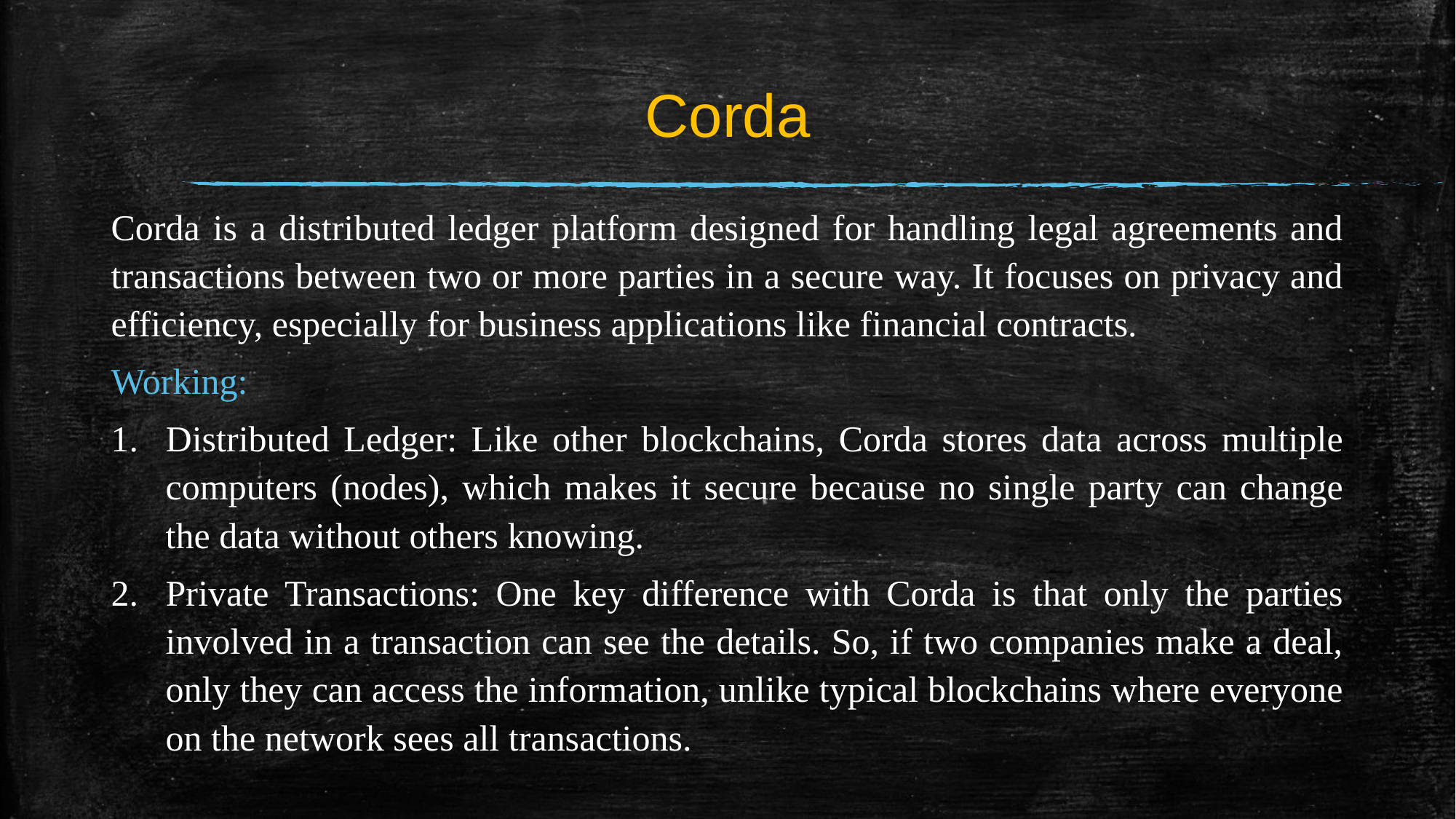

# Corda
Corda is a distributed ledger platform designed for handling legal agreements and transactions between two or more parties in a secure way. It focuses on privacy and efficiency, especially for business applications like financial contracts.
Working:
Distributed Ledger: Like other blockchains, Corda stores data across multiple computers (nodes), which makes it secure because no single party can change the data without others knowing.
Private Transactions: One key difference with Corda is that only the parties involved in a transaction can see the details. So, if two companies make a deal, only they can access the information, unlike typical blockchains where everyone on the network sees all transactions.